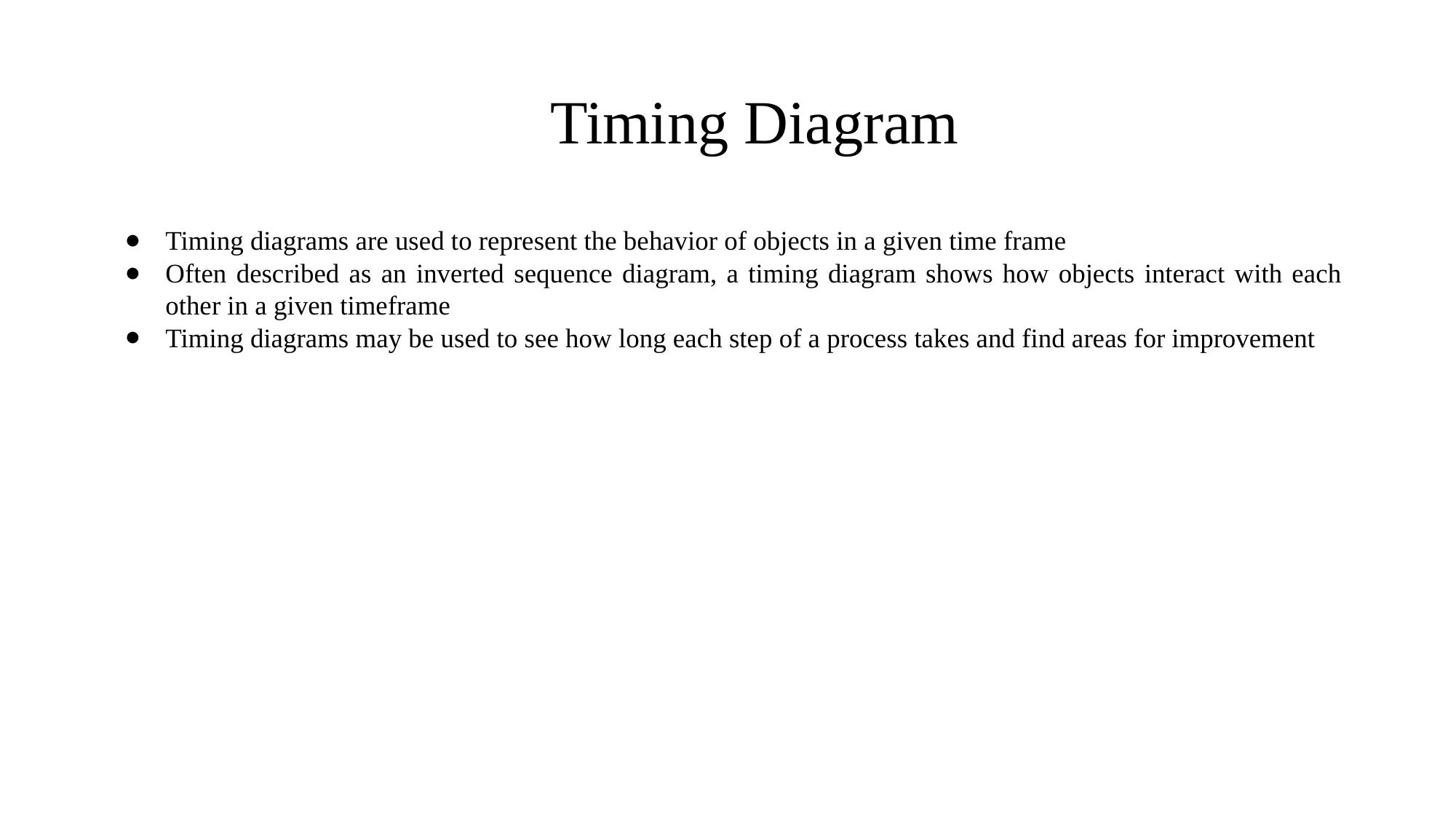

# Timing Diagram
Timing diagrams are used to represent the behavior of objects in a given time frame
Often described as an inverted sequence diagram, a timing diagram shows how objects interact with each other in a given timeframe
Timing diagrams may be used to see how long each step of a process takes and find areas for improvement